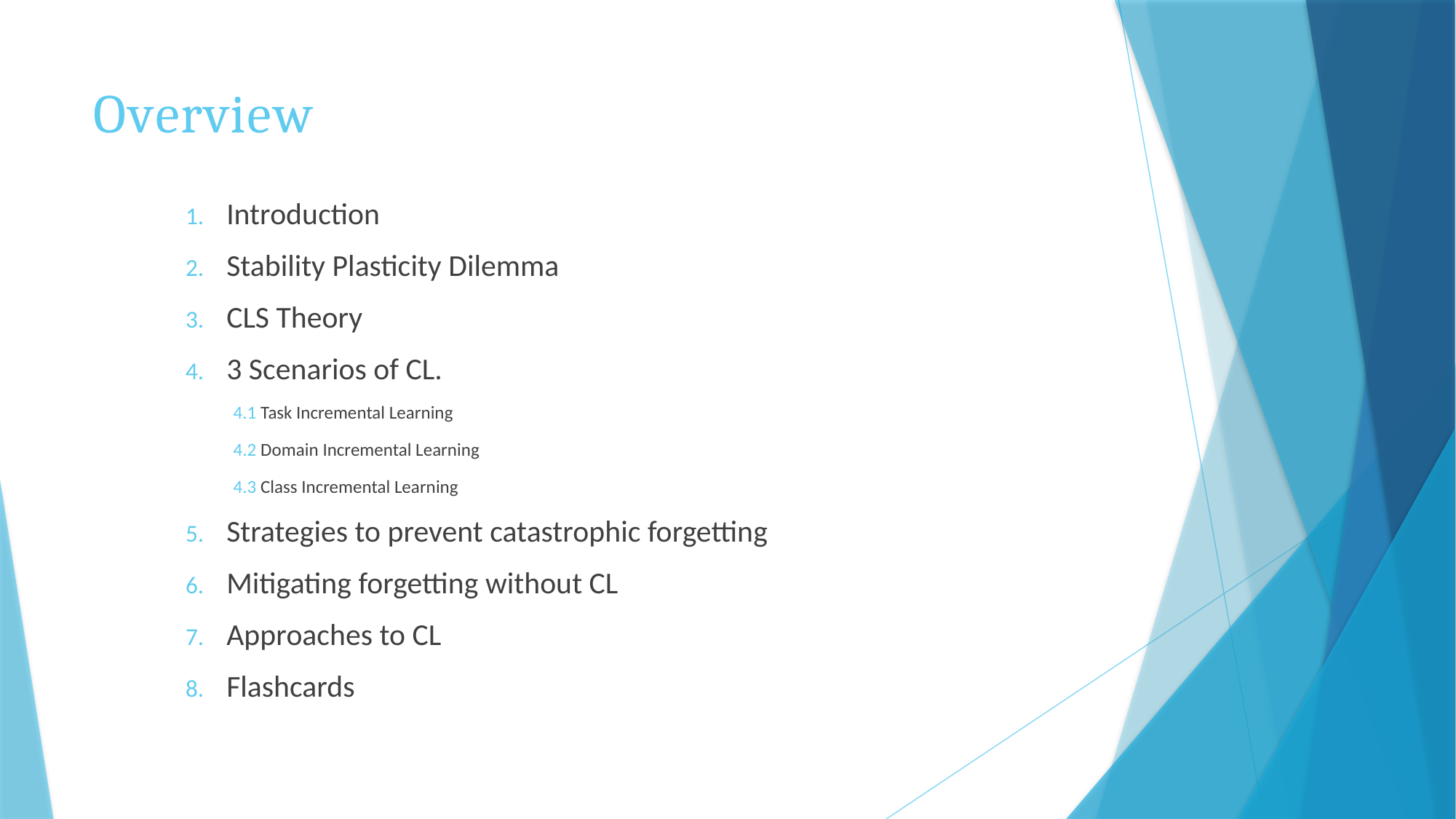

# Overview
Introduction
Stability Plasticity Dilemma
CLS Theory
3 Scenarios of CL.
4.1 Task Incremental Learning
4.2 Domain Incremental Learning
4.3 Class Incremental Learning
Strategies to prevent catastrophic forgetting
Mitigating forgetting without CL
Approaches to CL
Flashcards